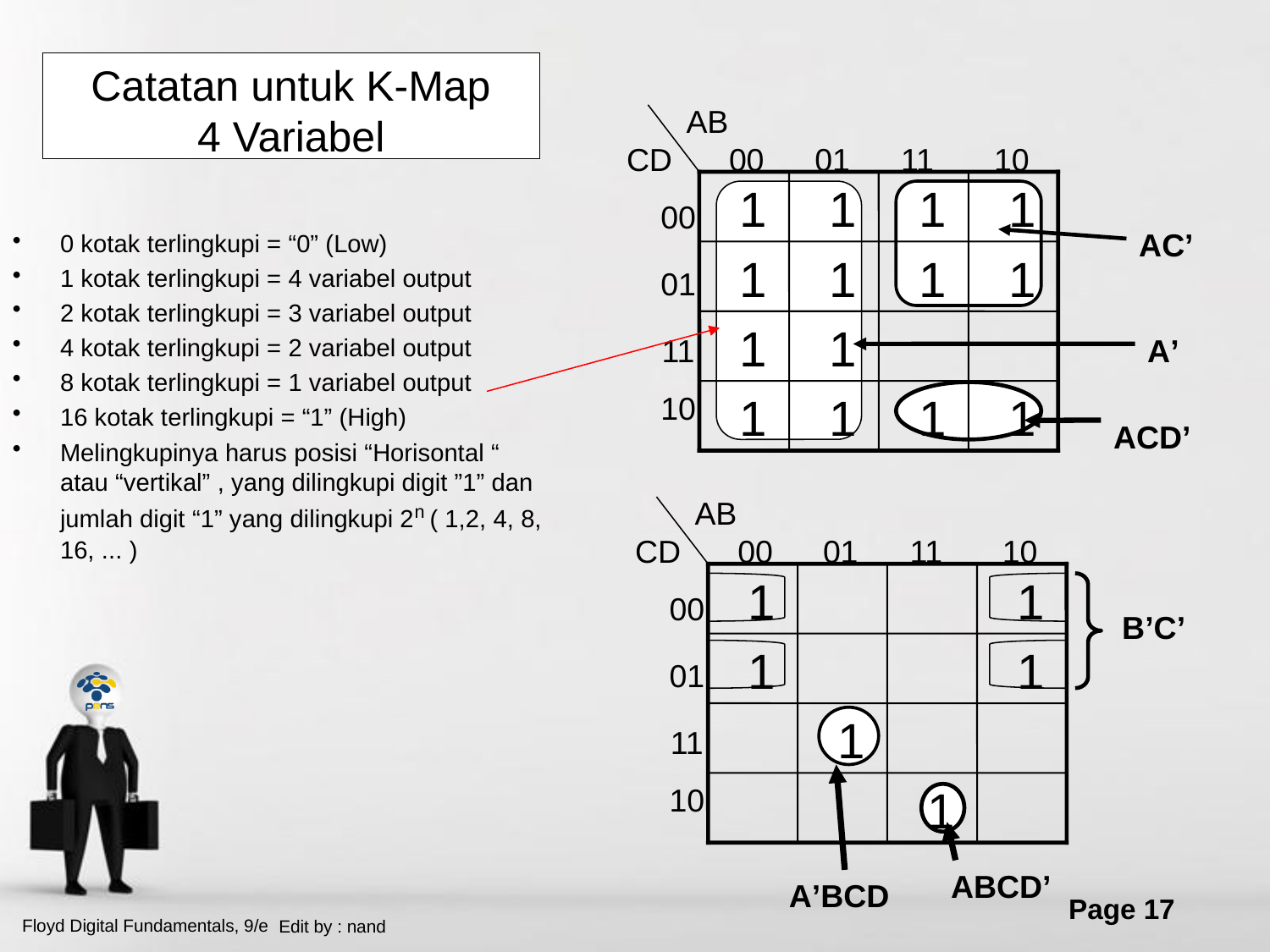

Catatan untuk K-Map
4 Variabel
AB

CD
00
01
11
10
  1

  1

  1

  1

00
AC’

  1

  1
  1
  1
01
  1

  1

11
A’

  1

  1
  1
  1
10

ACD’

AB

CD
00
01
11
10
  1

  1

00
B’C’
  1

  1

01

  1

11

  1

10

ABCD’
A’BCD
0 kotak terlingkupi = “0” (Low)
1 kotak terlingkupi = 4 variabel output
2 kotak terlingkupi = 3 variabel output
4 kotak terlingkupi = 2 variabel output
8 kotak terlingkupi = 1 variabel output
16 kotak terlingkupi = “1” (High)
Melingkupinya harus posisi “Horisontal “ atau “vertikal” , yang dilingkupi digit ”1” dan jumlah digit “1” yang dilingkupi 2n ( 1,2, 4, 8, 16, ... )